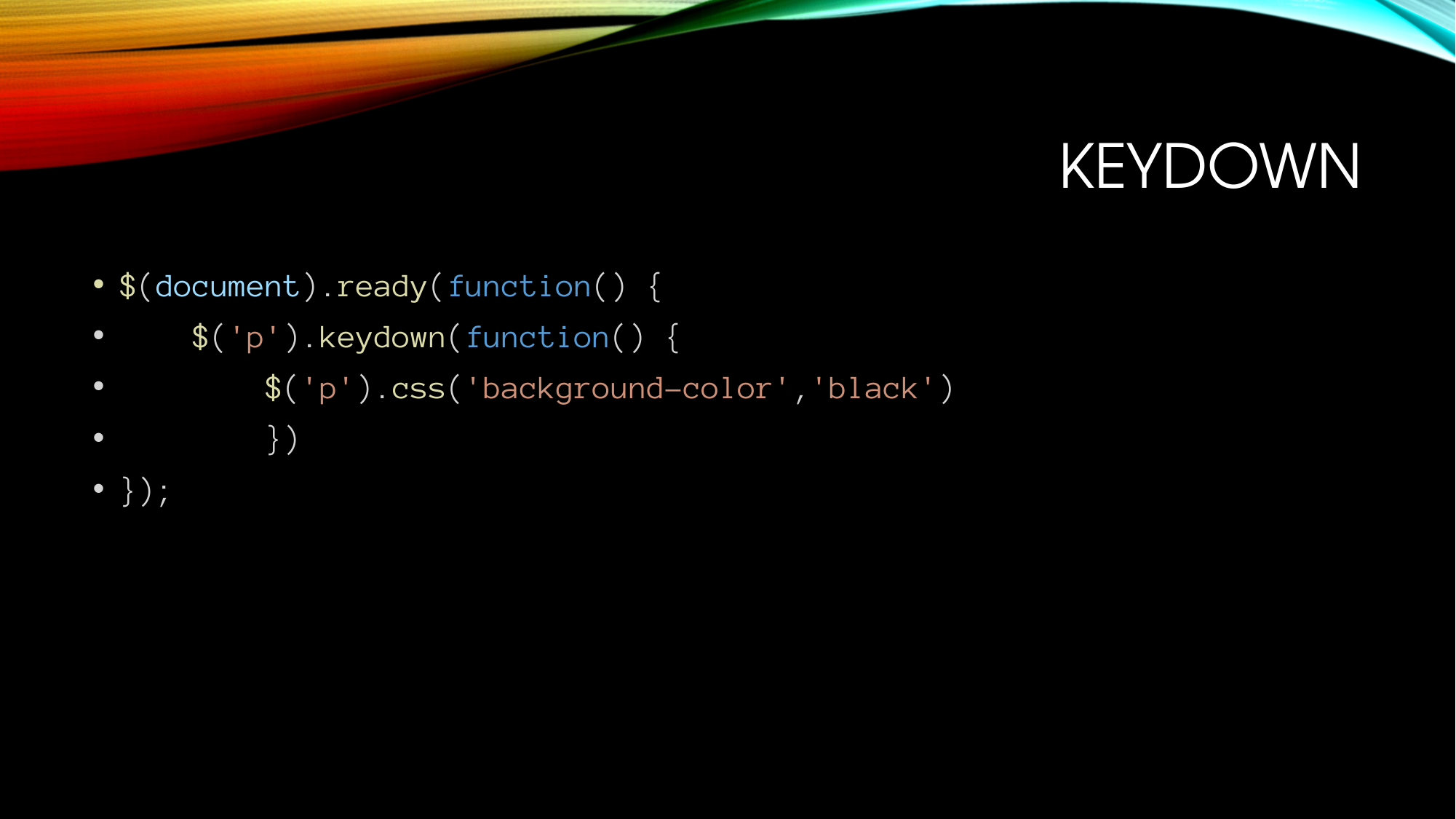

# Keydown
$(document).ready(function() {
    $('p').keydown(function() {
        $('p').css('background-color','black')
        })
});